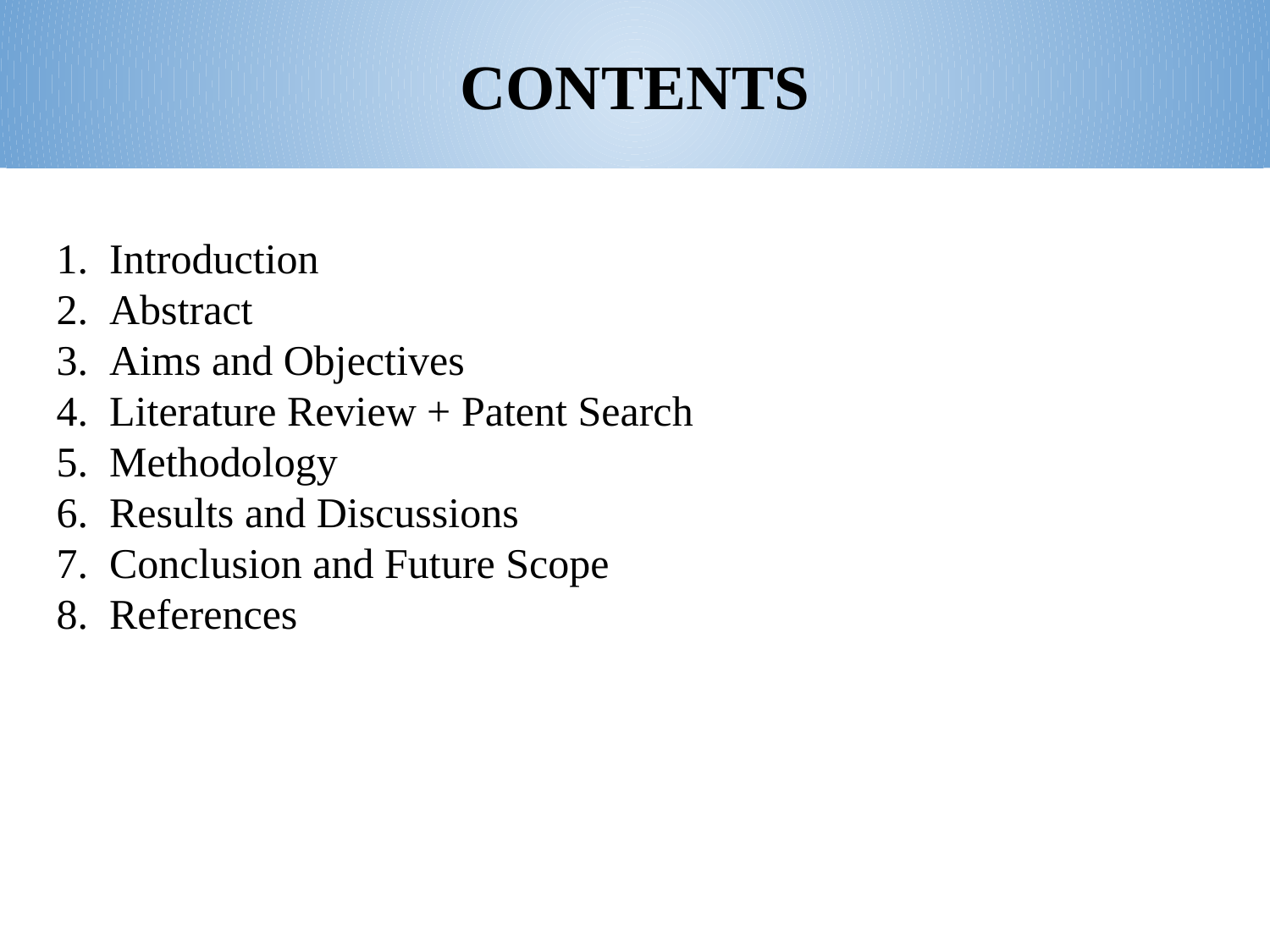

# CONTENTS
Introduction
Abstract
Aims and Objectives
Literature Review + Patent Search
Methodology
Results and Discussions
Conclusion and Future Scope
References